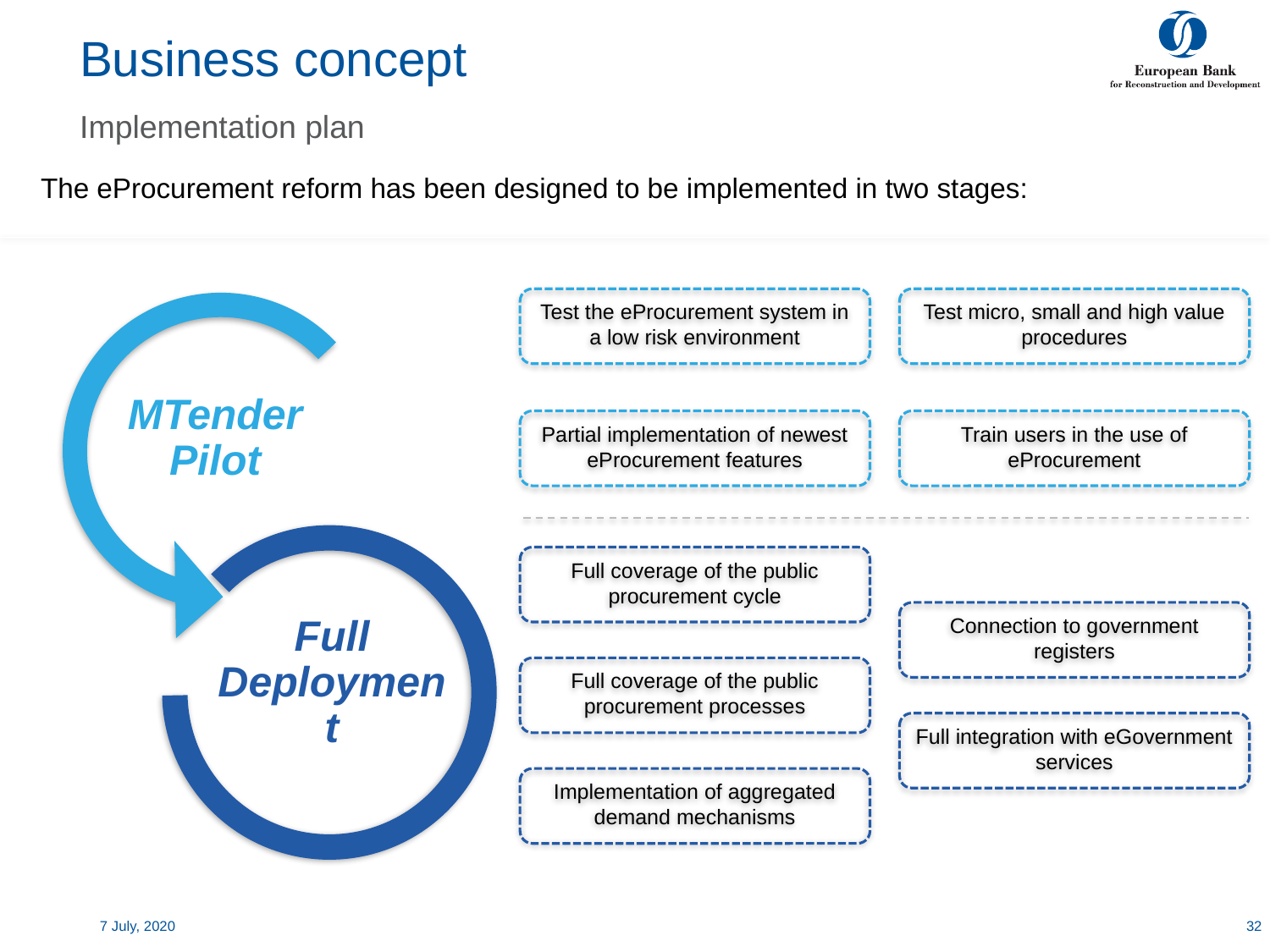

# Business concept
Implementation plan
The eProcurement reform has been designed to be implemented in two stages:

Test the eProcurement system in a low risk environment
Test micro, small and high value procedures
MTender Pilot
Partial implementation of newest eProcurement features
Train users in the use of eProcurement

Full coverage of the public procurement cycle
Connection to government registers
Full Deployment
Full coverage of the public procurement processes
Full integration with eGovernment services
Implementation of aggregated demand mechanisms
7 July, 2020
32